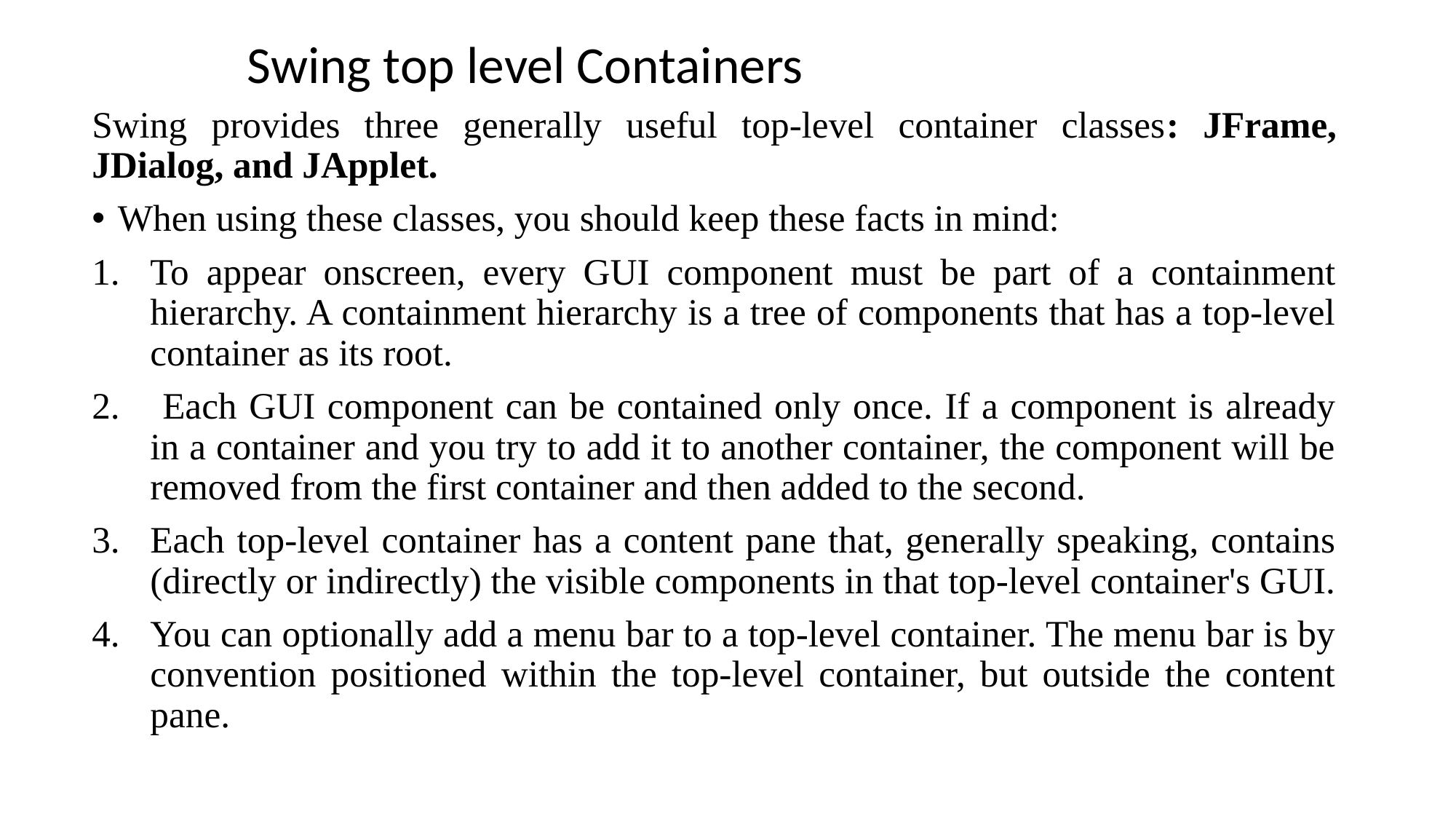

# Swing top level Containers
Swing provides three generally useful top-level container classes: JFrame, JDialog, and JApplet.
When using these classes, you should keep these facts in mind:
To appear onscreen, every GUI component must be part of a containment hierarchy. A containment hierarchy is a tree of components that has a top-level container as its root.
 Each GUI component can be contained only once. If a component is already in a container and you try to add it to another container, the component will be removed from the first container and then added to the second.
Each top-level container has a content pane that, generally speaking, contains (directly or indirectly) the visible components in that top-level container's GUI.
You can optionally add a menu bar to a top-level container. The menu bar is by convention positioned within the top-level container, but outside the content pane.